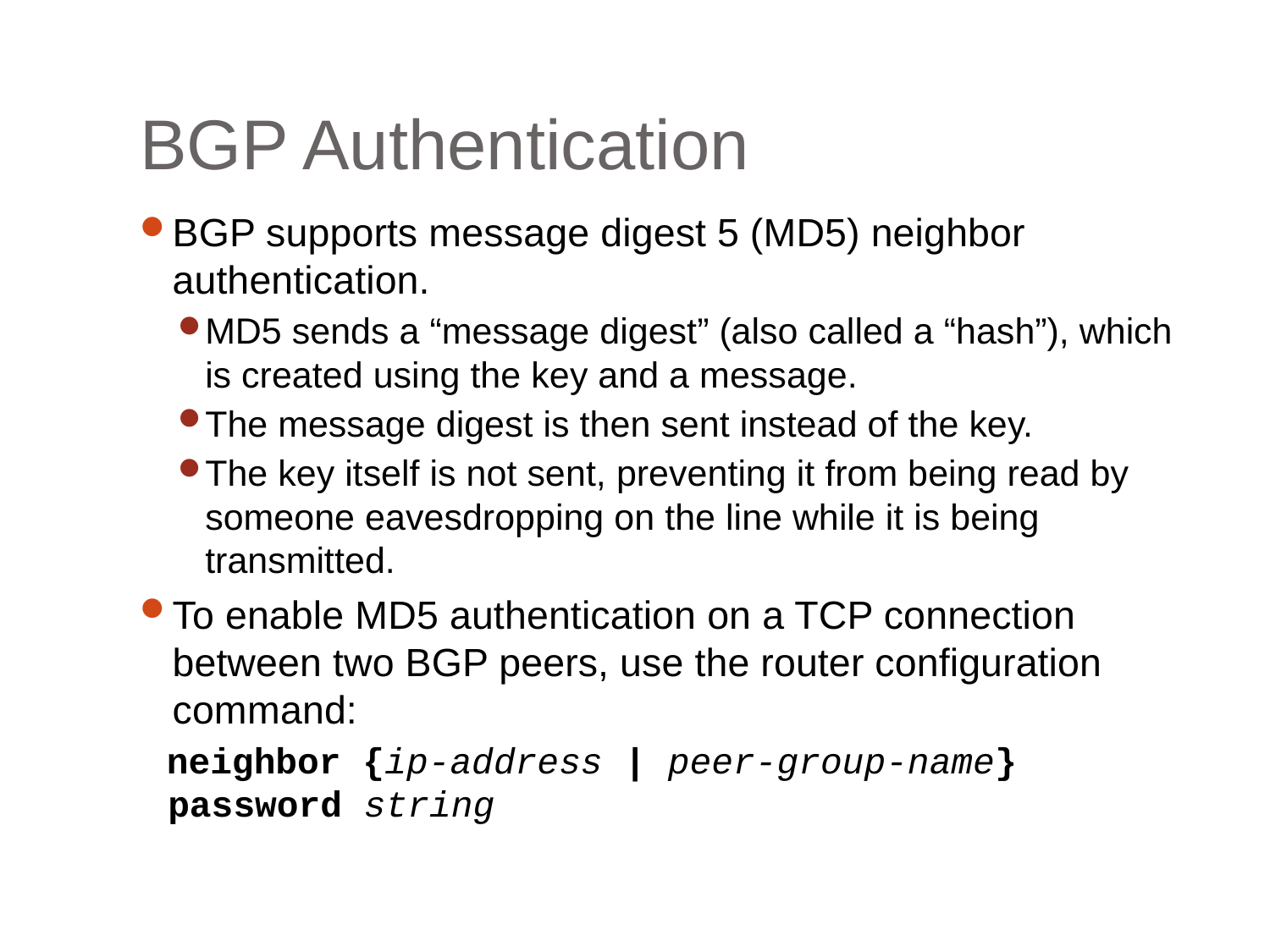

# BGP Authentication
BGP supports message digest 5 (MD5) neighbor authentication.
MD5 sends a “message digest” (also called a “hash”), which is created using the key and a message.
The message digest is then sent instead of the key.
The key itself is not sent, preventing it from being read by someone eavesdropping on the line while it is being transmitted.
To enable MD5 authentication on a TCP connection between two BGP peers, use the router configuration command:
neighbor {ip-address | peer-group-name} password string